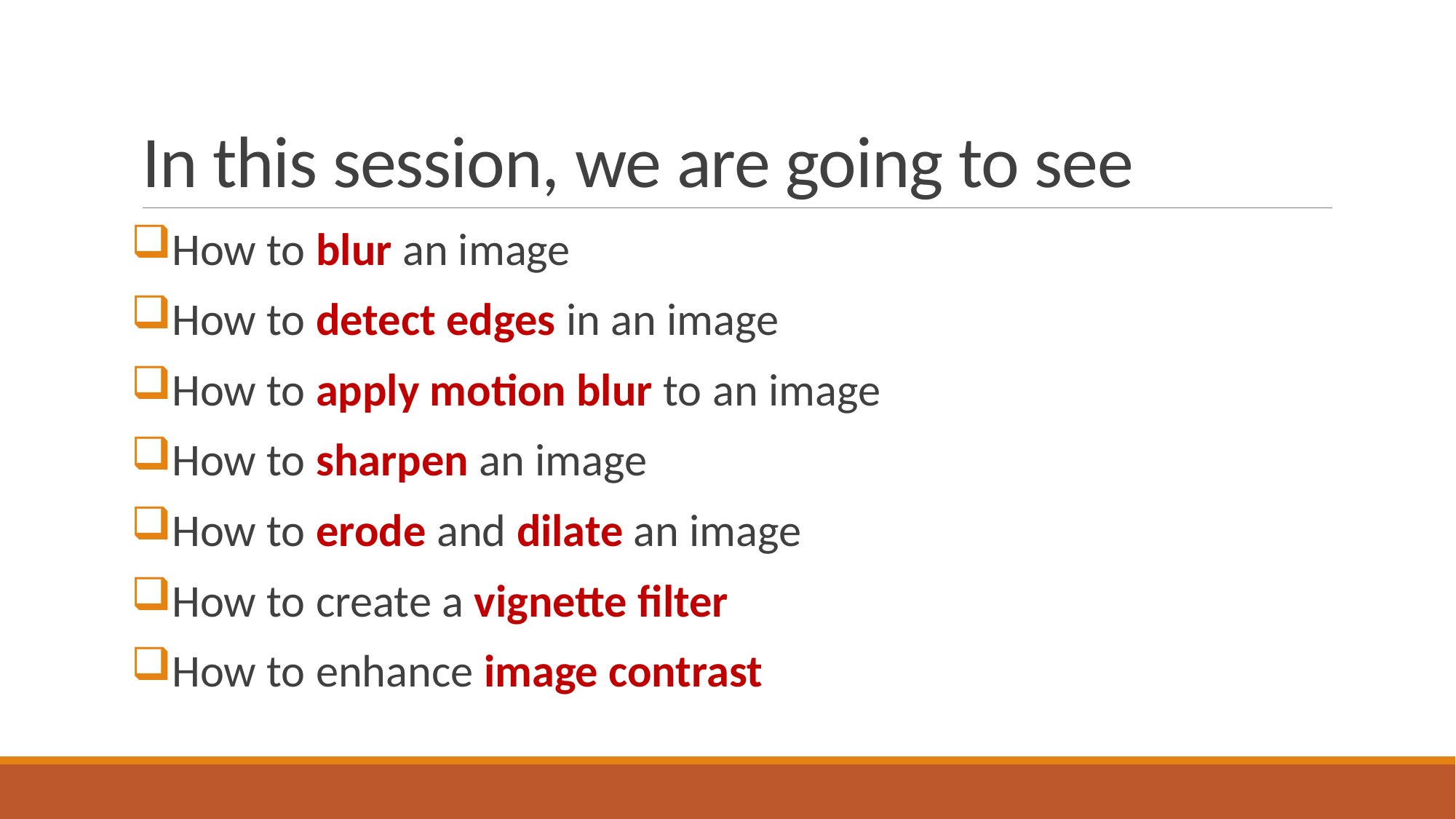

# In this session, we are going to see
How to blur an image
How to detect edges in an image
How to apply motion blur to an image
How to sharpen an image
How to erode and dilate an image
How to create a vignette filter
How to enhance image contrast